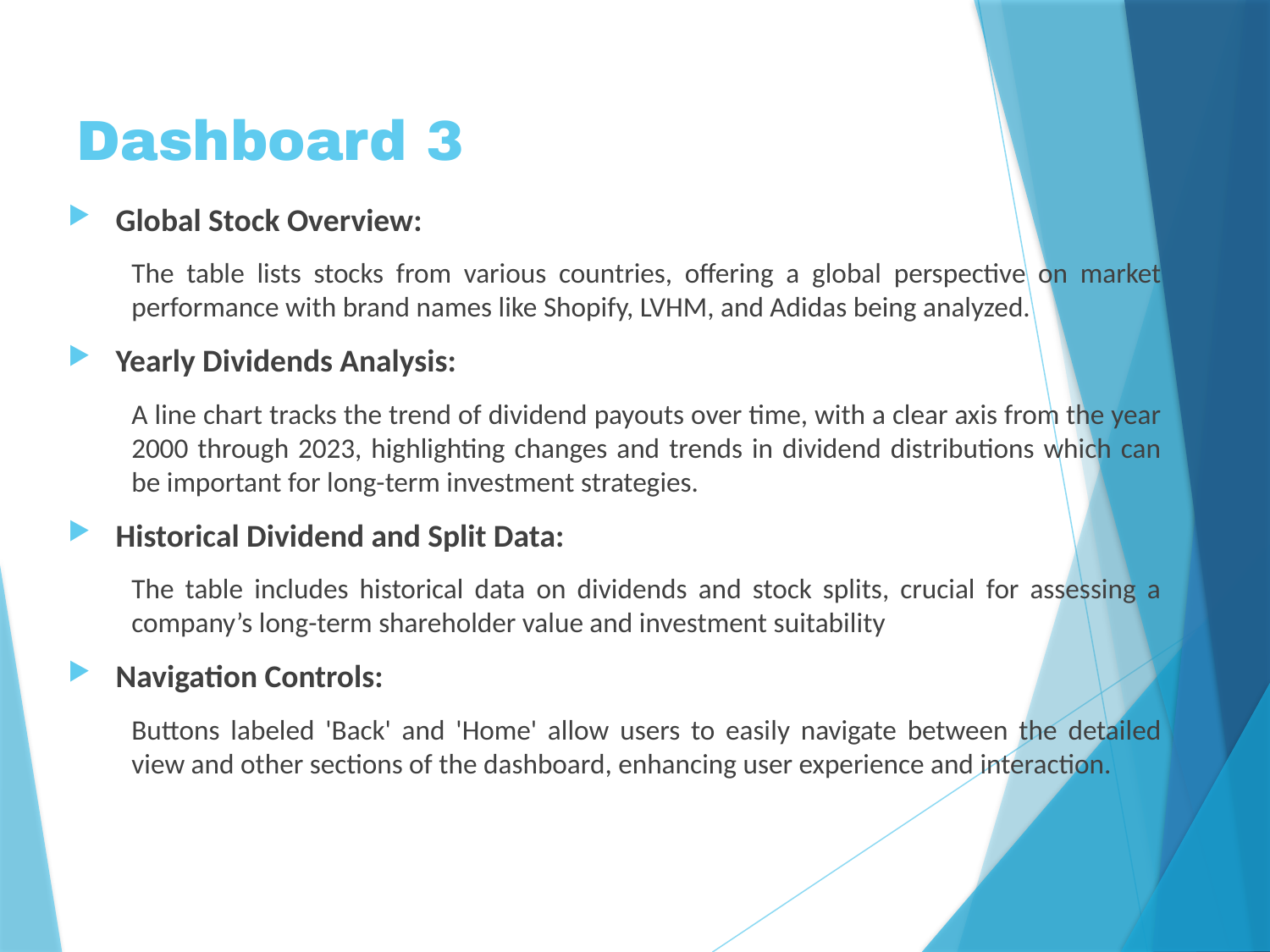

# Dashboard 3

Global Stock Overview:
The table lists stocks from various countries, offering a global perspective on market performance with brand names like Shopify, LVHM, and Adidas being analyzed.
Yearly Dividends Analysis:
A line chart tracks the trend of dividend payouts over time, with a clear axis from the year 2000 through 2023, highlighting changes and trends in dividend distributions which can be important for long-term investment strategies.
Historical Dividend and Split Data:
The table includes historical data on dividends and stock splits, crucial for assessing a company’s long-term shareholder value and investment suitability
Navigation Controls:
Buttons labeled 'Back' and 'Home' allow users to easily navigate between the detailed view and other sections of the dashboard, enhancing user experience and interaction.